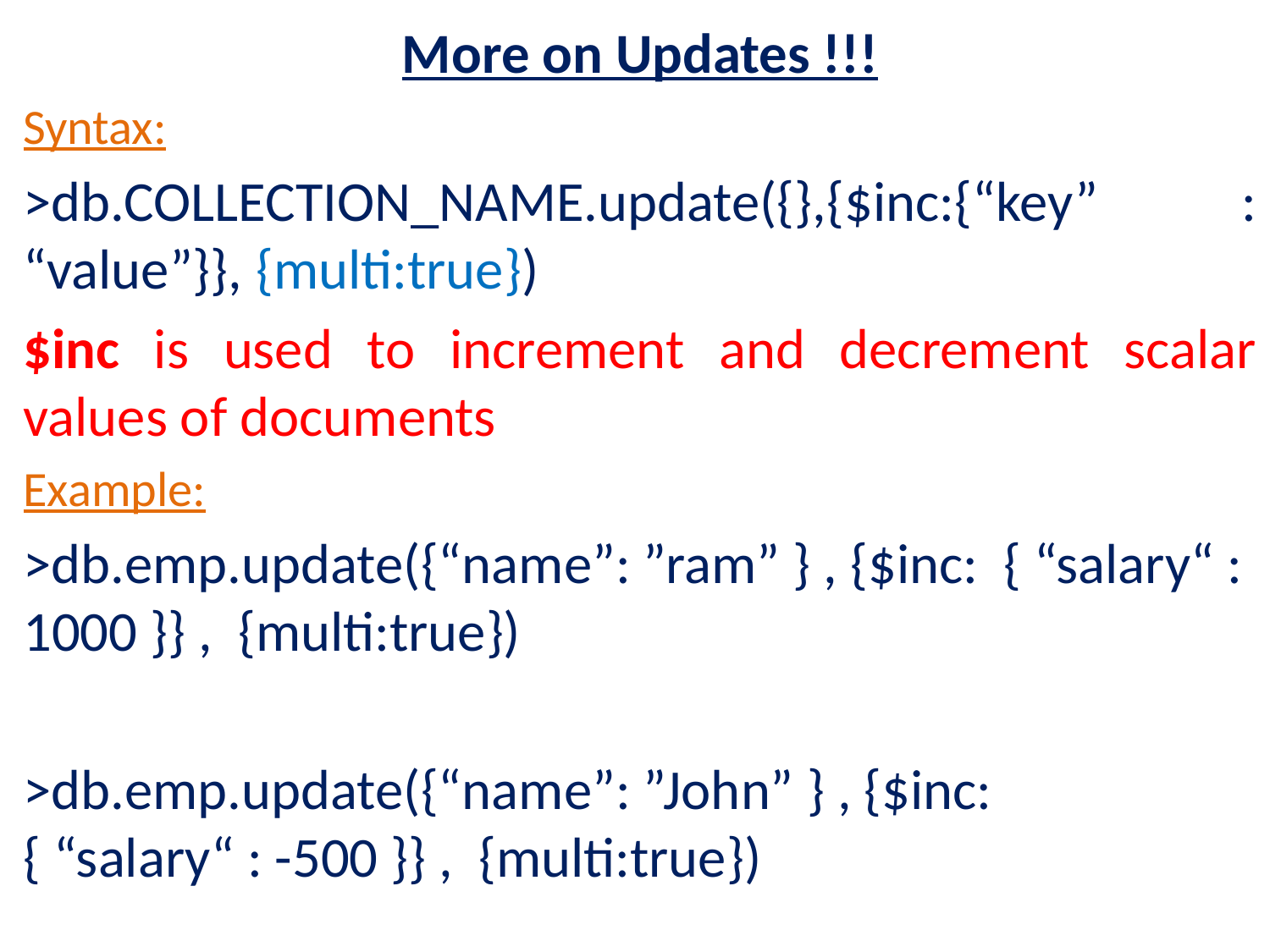

More on Updates !!!
Syntax:
>db.COLLECTION_NAME.update({},{$inc:{“key” : “value”}}, {multi:true})
$inc is used to increment and decrement scalar values of documents
Example:
>db.emp.update({“name”: ”ram” } , {$inc:  { “salary“ : 1000 }} ,  {multi:true})

>db.emp.update({“name”: ”John” } , {$inc:  { “salary“ : -500 }} ,  {multi:true})